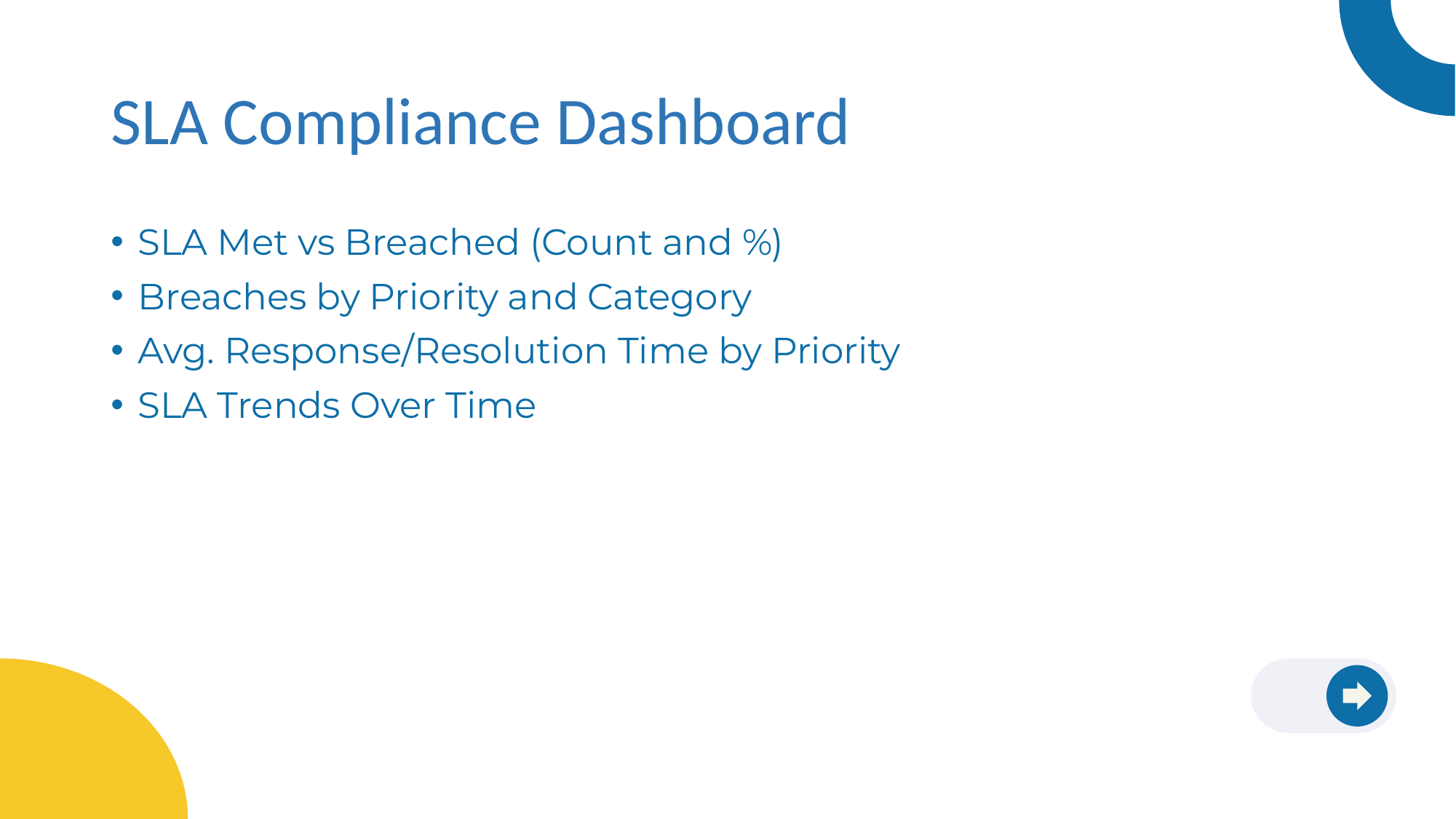

# SLA Compliance Dashboard
SLA Met vs Breached (Count and %)
Breaches by Priority and Category
Avg. Response/Resolution Time by Priority
SLA Trends Over Time